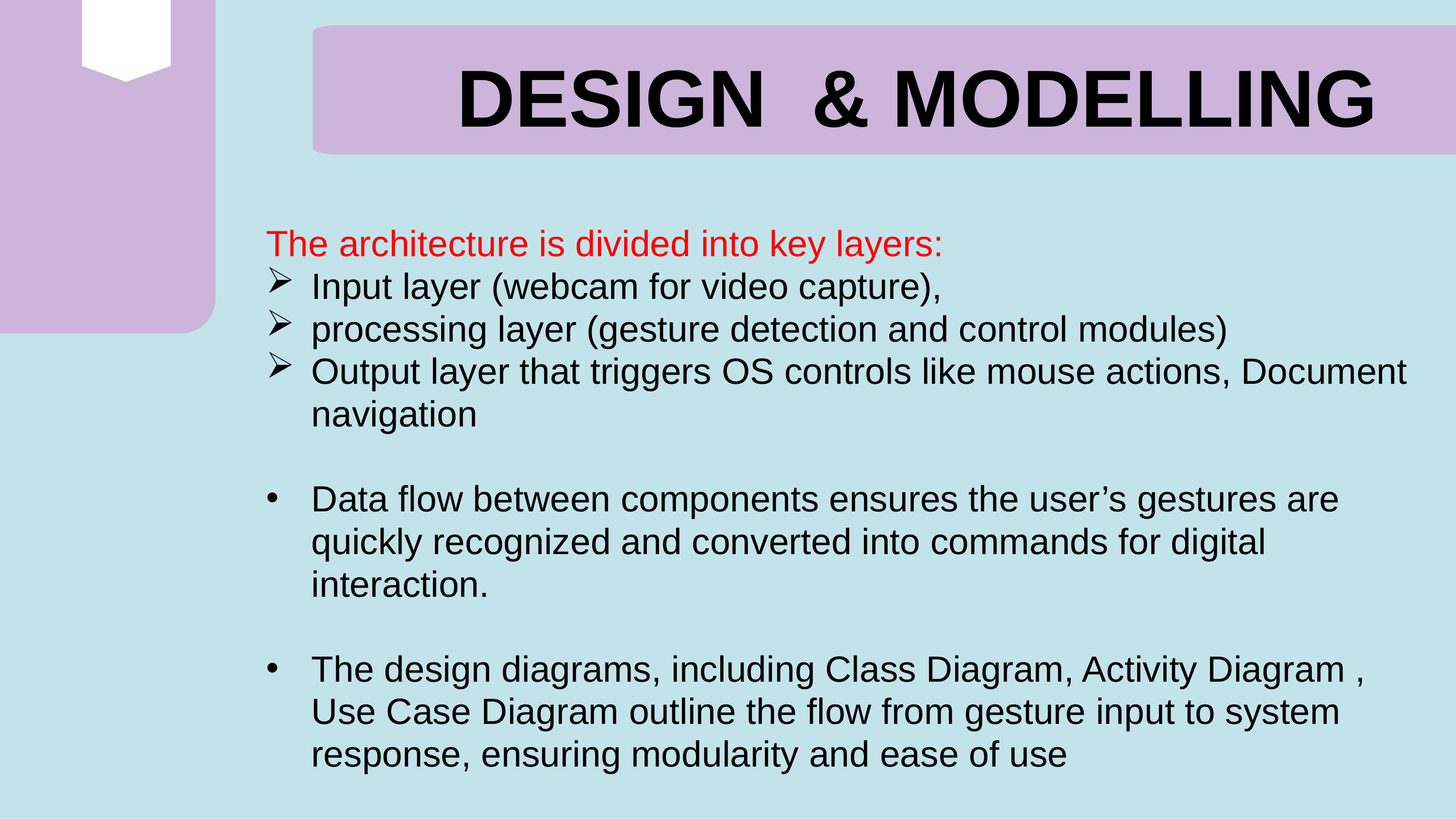

DESIGN  & MODELLING
The architecture is divided into key layers:
Input layer (webcam for video capture),
processing layer (gesture detection and control modules)
Output layer that triggers OS controls like mouse actions, Document navigation

Data flow between components ensures the user’s gestures are quickly recognized and converted into commands for digital interaction.

The design diagrams, including Class Diagram, Activity Diagram , Use Case Diagram outline the flow from gesture input to system response, ensuring modularity and ease of use